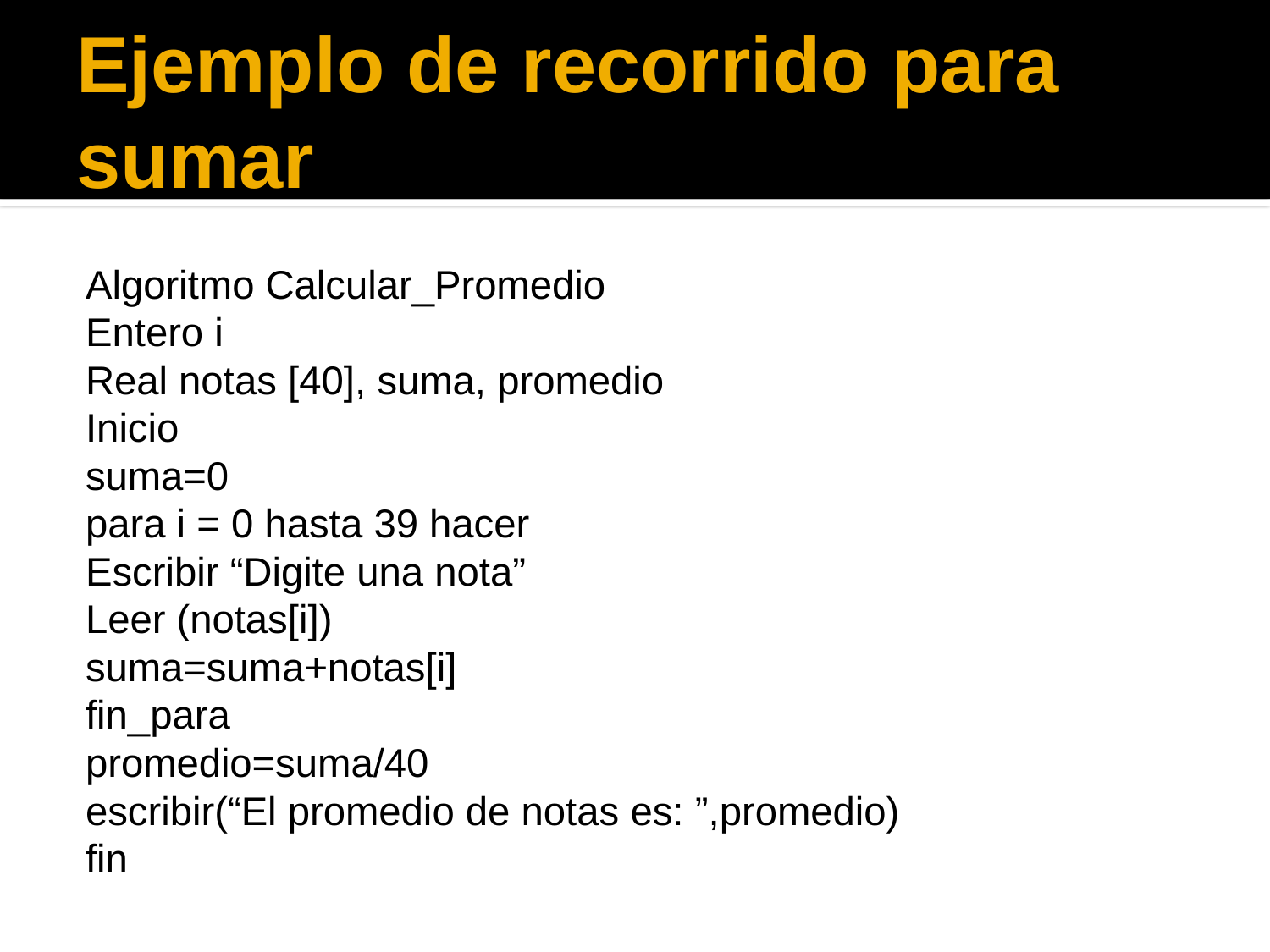

# Ejemplo de recorrido para sumar
Algoritmo Calcular_Promedio
	Entero i
	Real notas [40], suma, promedio
	Inicio
		suma=0
		para i = 0 hasta 39 hacer
			Escribir “Digite una nota”
			Leer (notas[i])
			suma=suma+notas[i]
		fin_para
		promedio=suma/40
		escribir(“El promedio de notas es: ”,promedio)
	fin